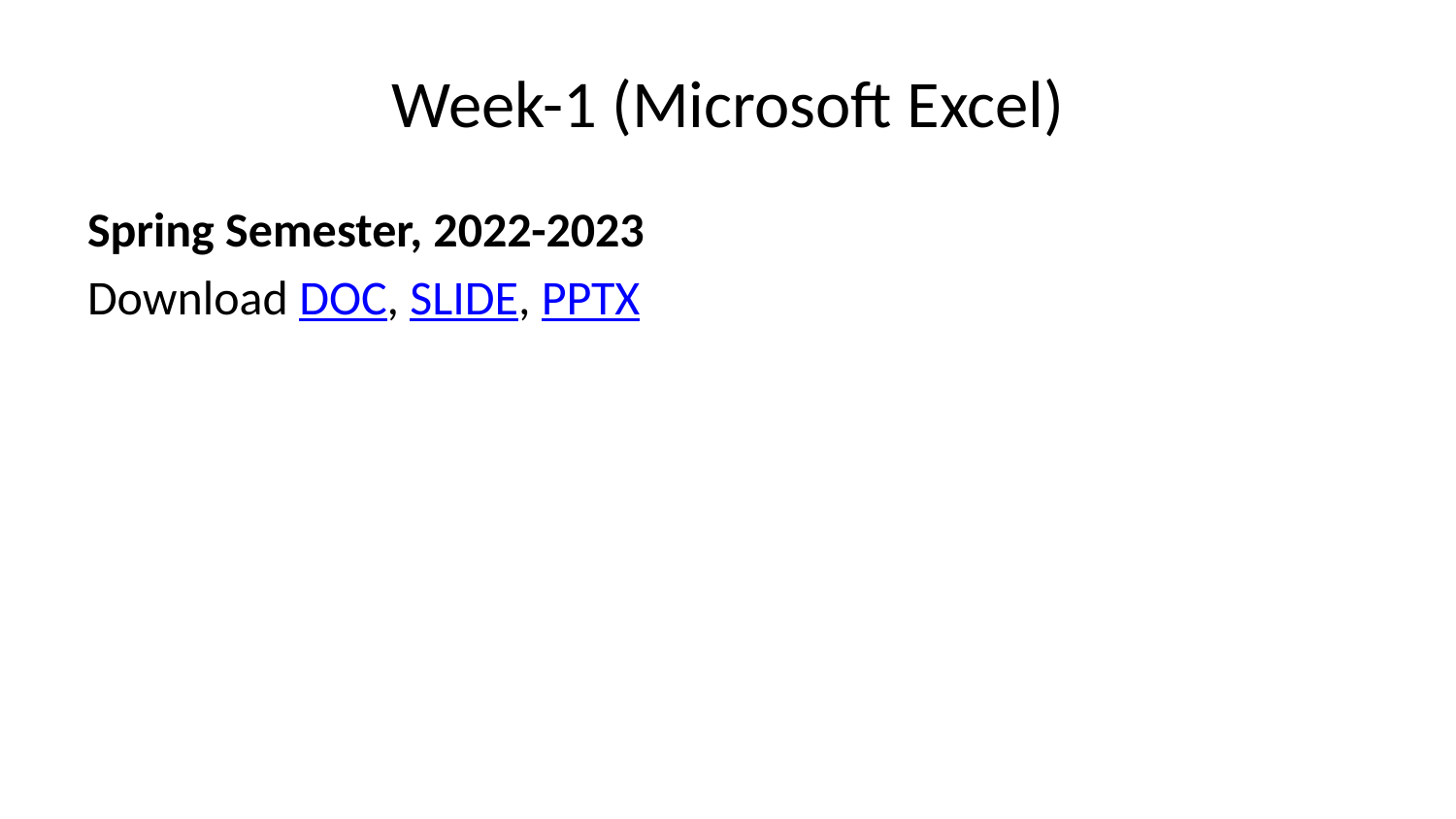

# Week-1 (Microsoft Excel)
Spring Semester, 2022-2023
Download DOC, SLIDE, PPTX